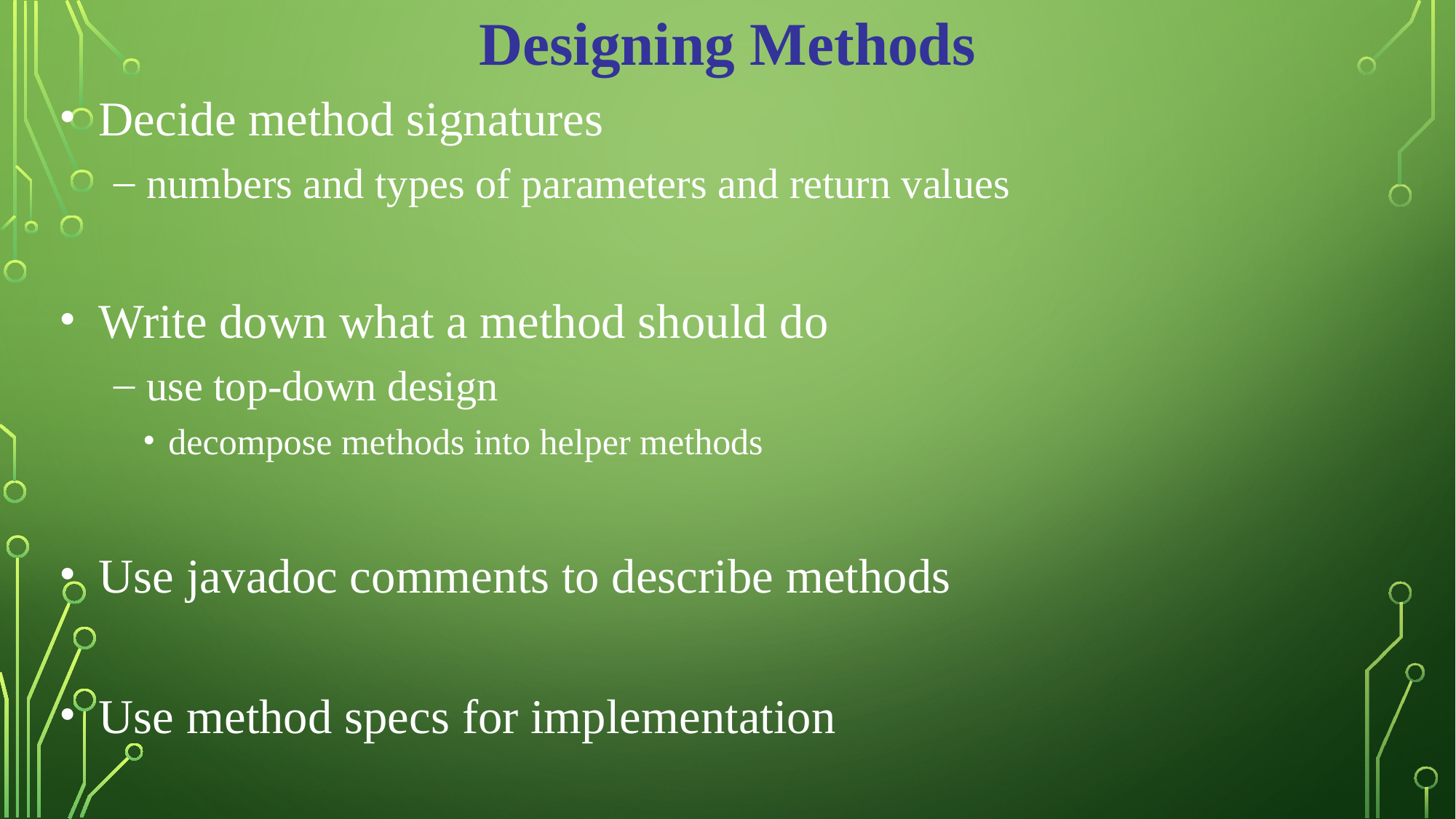

Designing Methods
Decide method signatures
numbers and types of parameters and return values

Write down what a method should do
use top-down design
decompose methods into helper methods

Use javadoc comments to describe methods

Use method specs for implementation